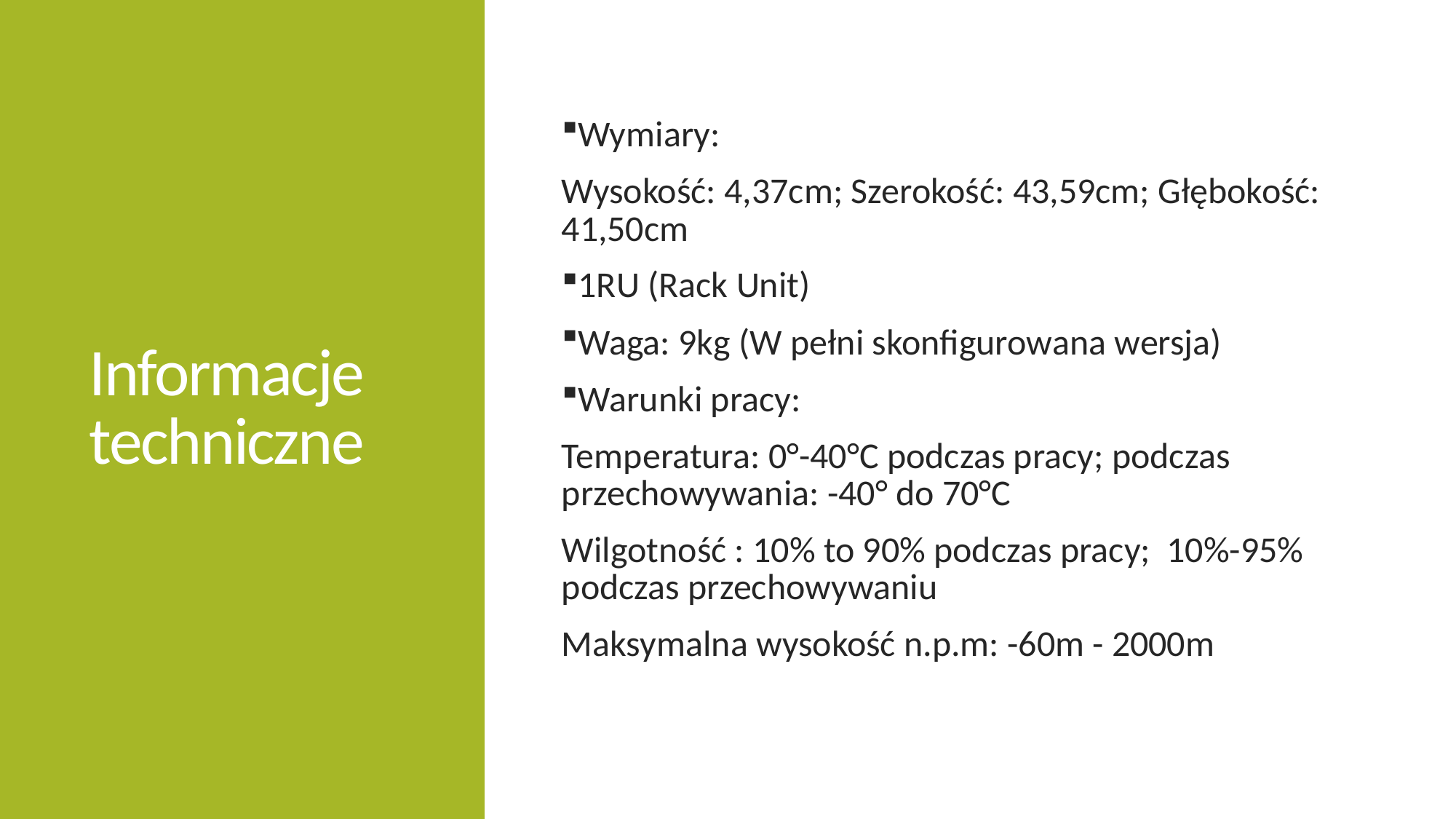

# Informacje techniczne
Wymiary:
Wysokość: 4,37cm; Szerokość: 43,59cm; Głębokość: 41,50cm
1RU (Rack Unit)
Waga: 9kg (W pełni skonfigurowana wersja)
Warunki pracy:
Temperatura: 0°-40°C podczas pracy; podczas przechowywania: -40° do 70°C
Wilgotność : 10% to 90% podczas pracy;  10%-95% podczas przechowywaniu
Maksymalna wysokość n.p.m: -60m - 2000m